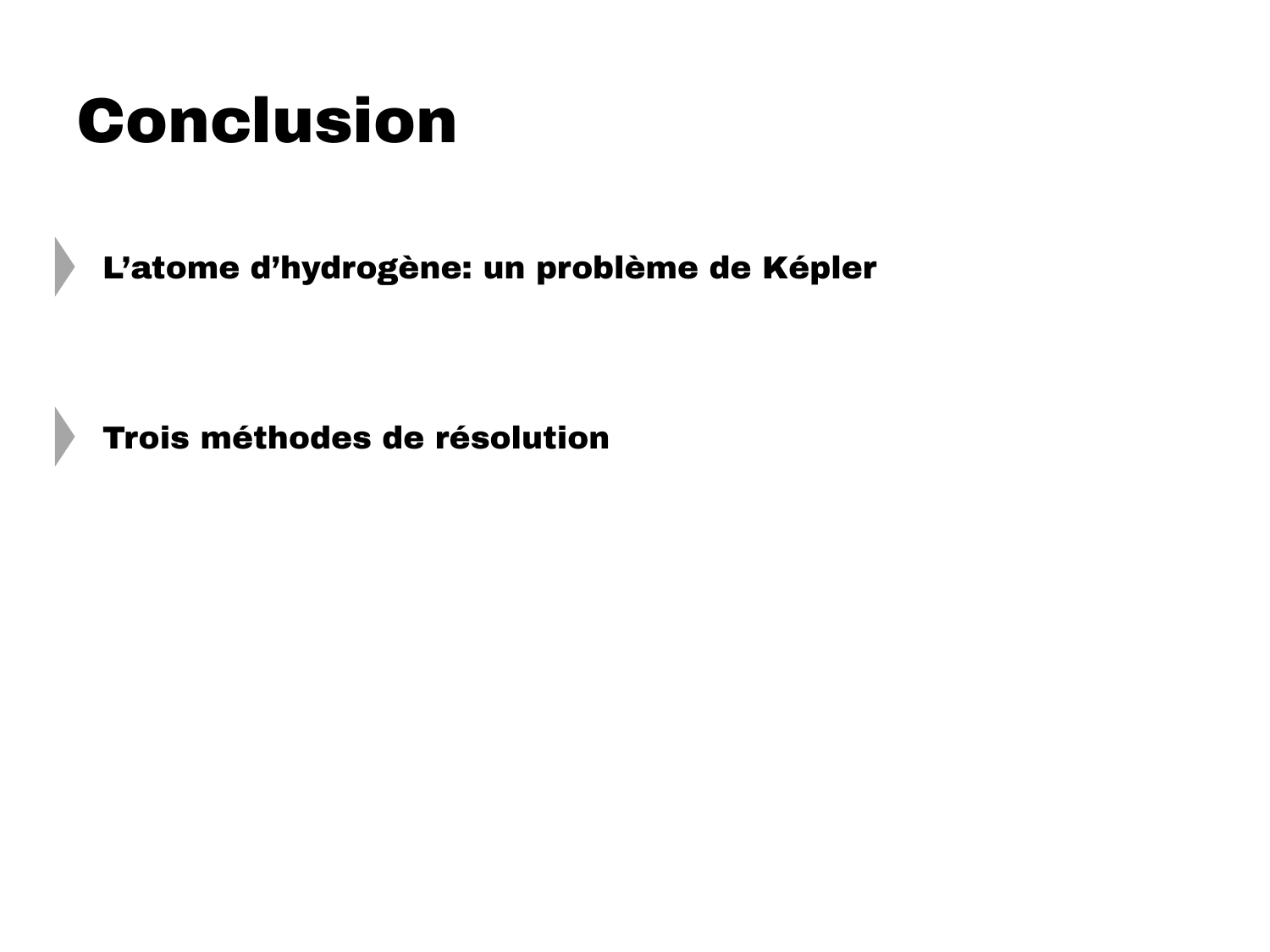

# Conclusion
L’atome d’hydrogène: un problème de Képler

Trois méthodes de résolution